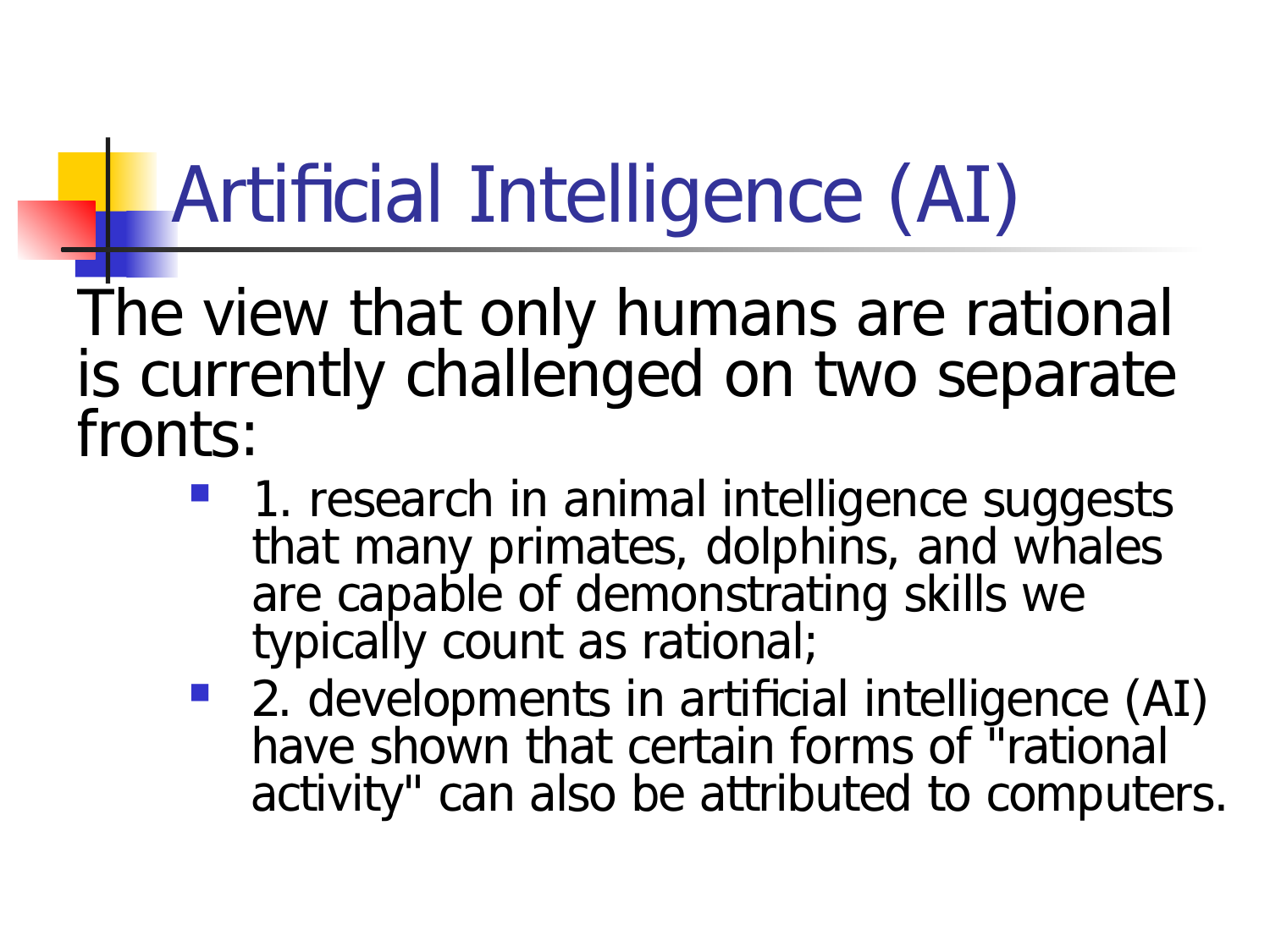

# Artificial Intelligence (AI)
The view that only humans are rational is currently challenged on two separate fronts:
1. research in animal intelligence suggests that many primates, dolphins, and whales are capable of demonstrating skills we typically count as rational;
2. developments in artificial intelligence (AI) have shown that certain forms of "rational activity" can also be attributed to computers.